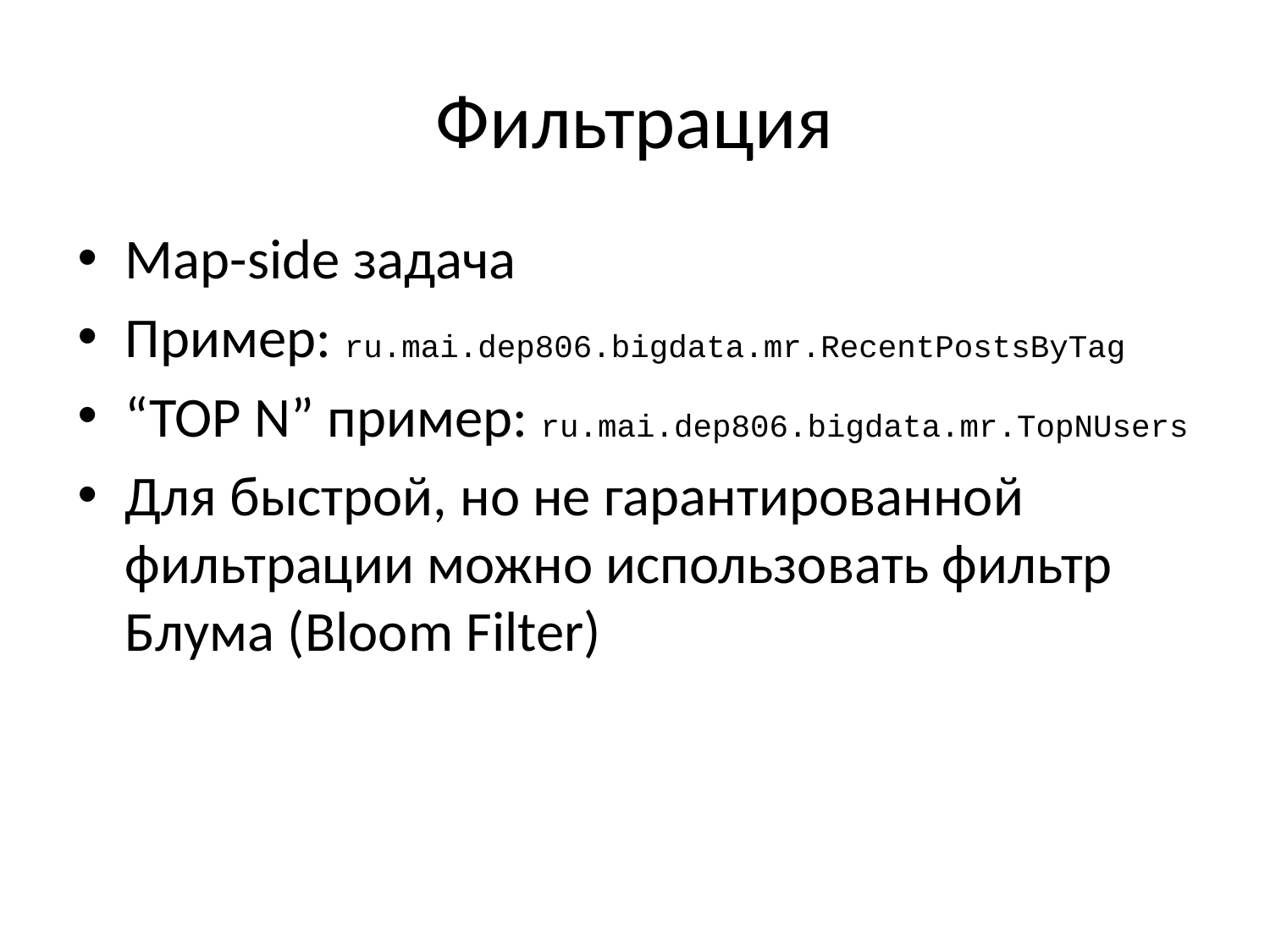

# Фильтрация
Map-side задача
Пример: ru.mai.dep806.bigdata.mr.RecentPostsByTag
“TOP N” пример: ru.mai.dep806.bigdata.mr.TopNUsers
Для быстрой, но не гарантированной фильтрации можно использовать фильтр Блума (Bloom Filter)